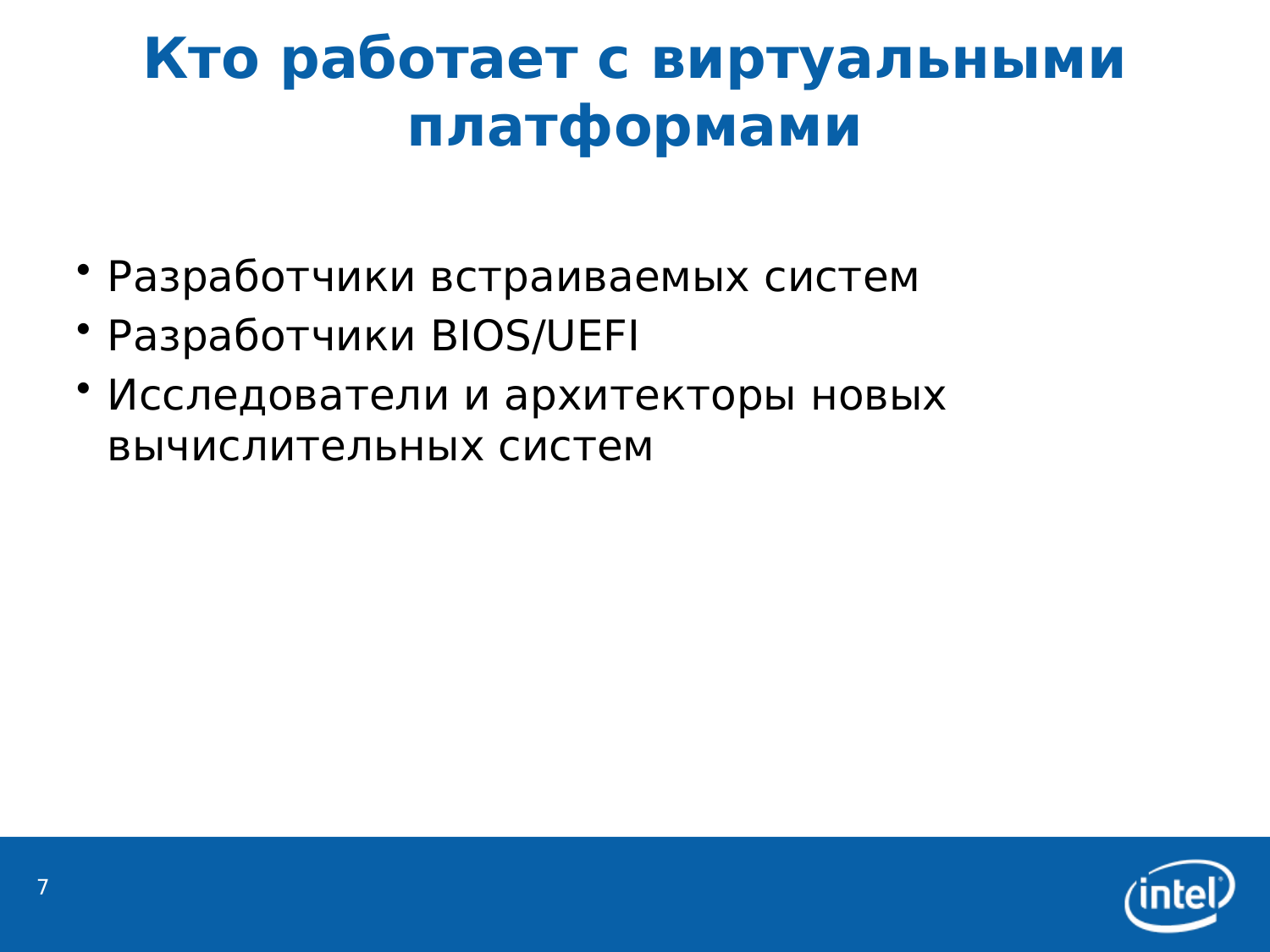

# Кто работает с виртуальными платформами
Разработчики встраиваемых систем
Разработчики BIOS/UEFI
Исследователи и архитекторы новых вычислительных систем

7